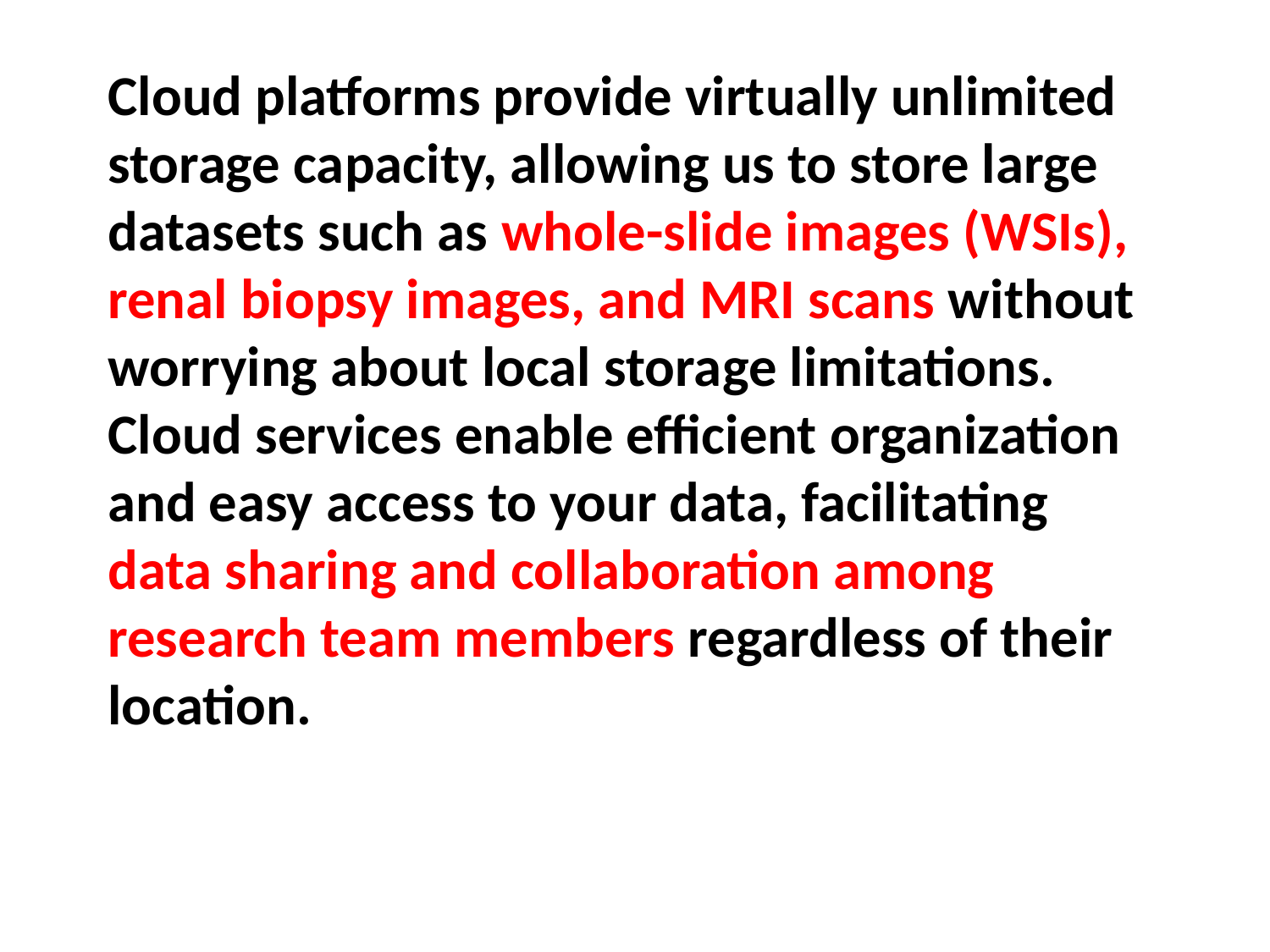

# Cloud platforms provide virtually unlimited storage capacity, allowing us to store large datasets such as whole-slide images (WSIs), renal biopsy images, and MRI scans without worrying about local storage limitations. Cloud services enable efficient organization and easy access to your data, facilitating data sharing and collaboration among research team members regardless of their location.